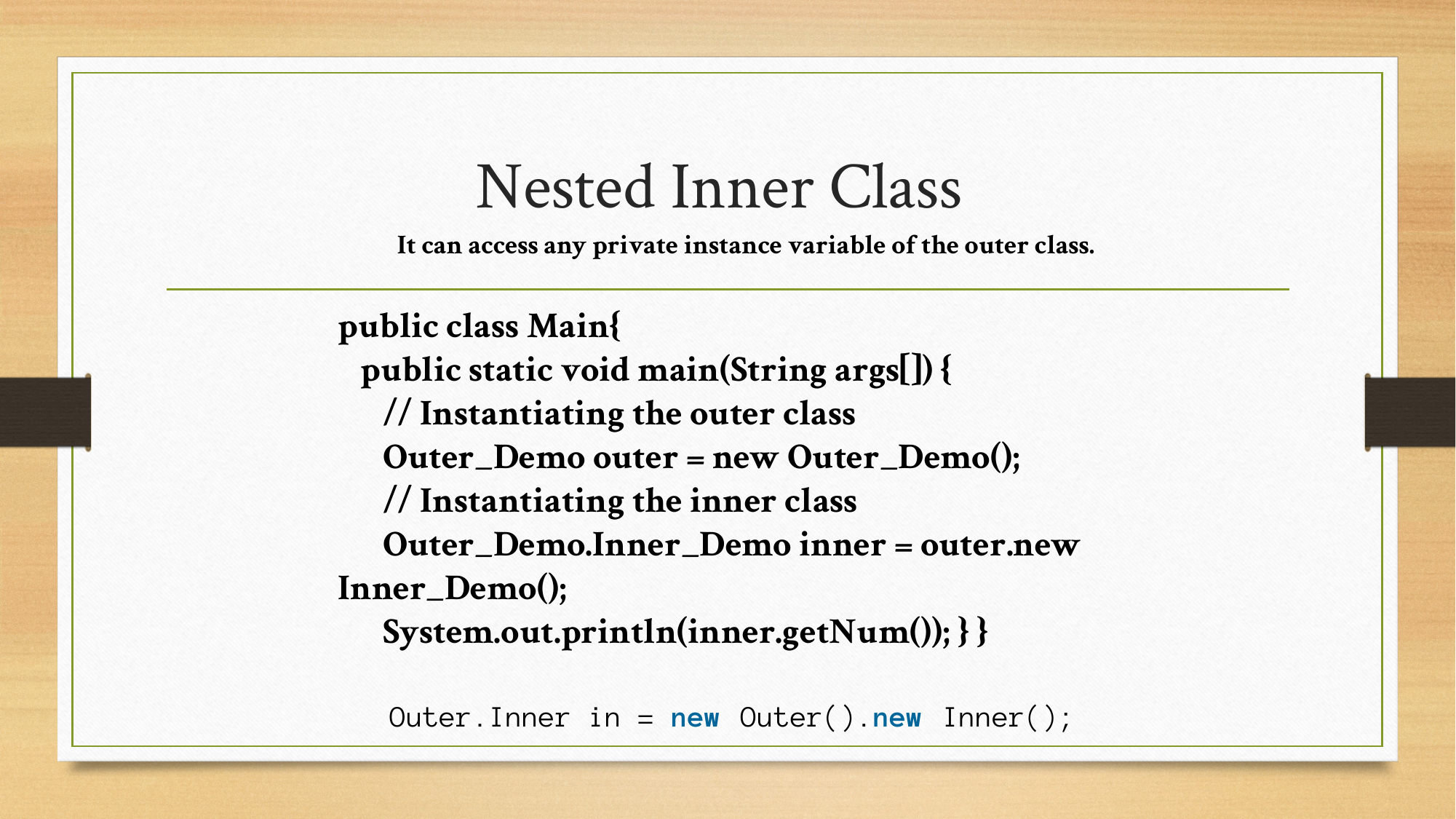

# Nested Inner Class
It can access any private instance variable of the outer class.
public class Main{
   public static void main(String args[]) {
      // Instantiating the outer class
      Outer_Demo outer = new Outer_Demo();
      // Instantiating the inner class
      Outer_Demo.Inner_Demo inner = outer.new Inner_Demo();
      System.out.println(inner.getNum()); } }
Outer.Inner in = new Outer().new Inner();